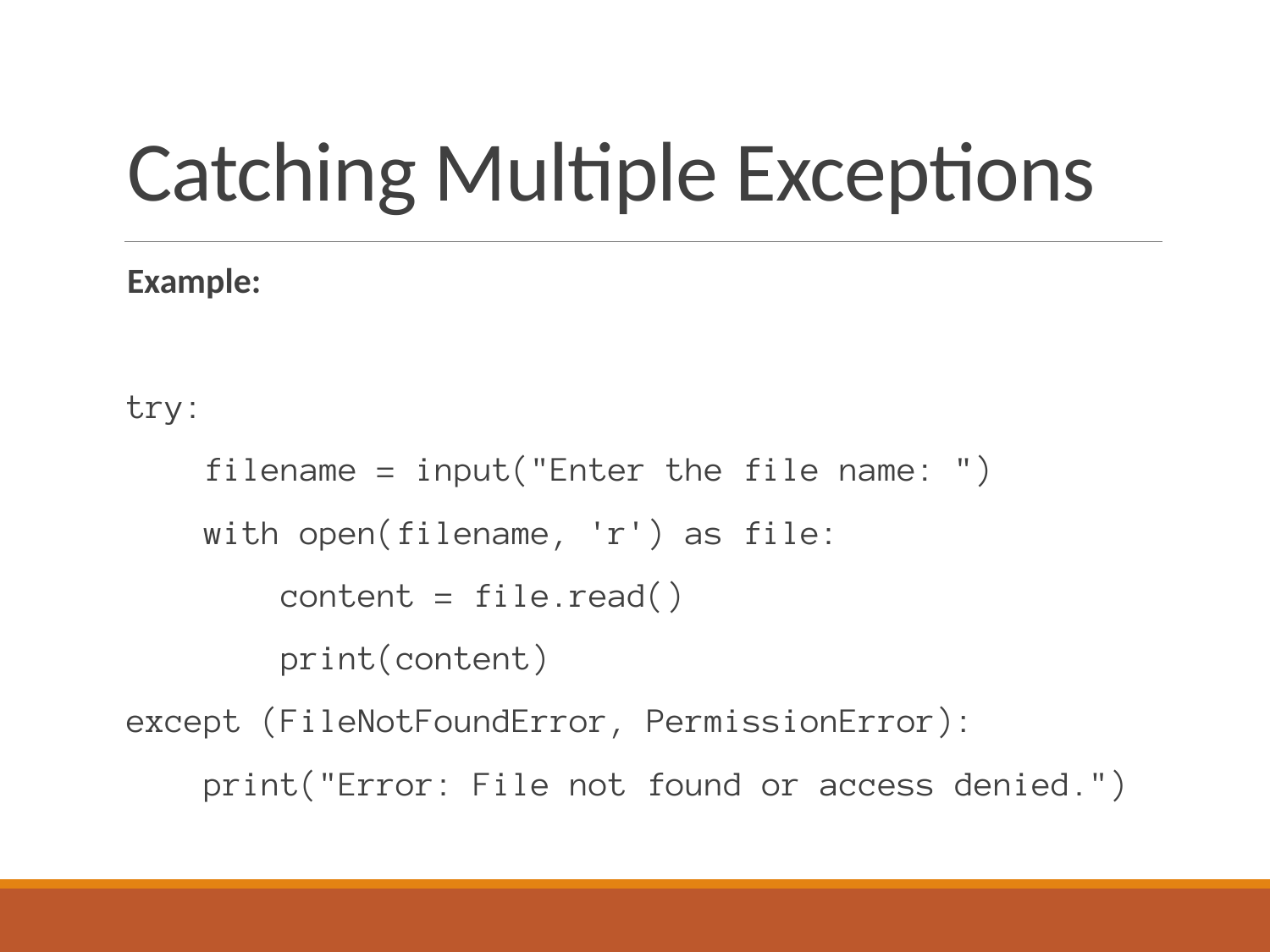

# Catching Multiple Exceptions

Example:

try:
    filename = input("Enter the file name: ")
    with open(filename, 'r') as file:
        content = file.read()
        print(content)
except (FileNotFoundError, PermissionError):
    print("Error: File not found or access denied.")